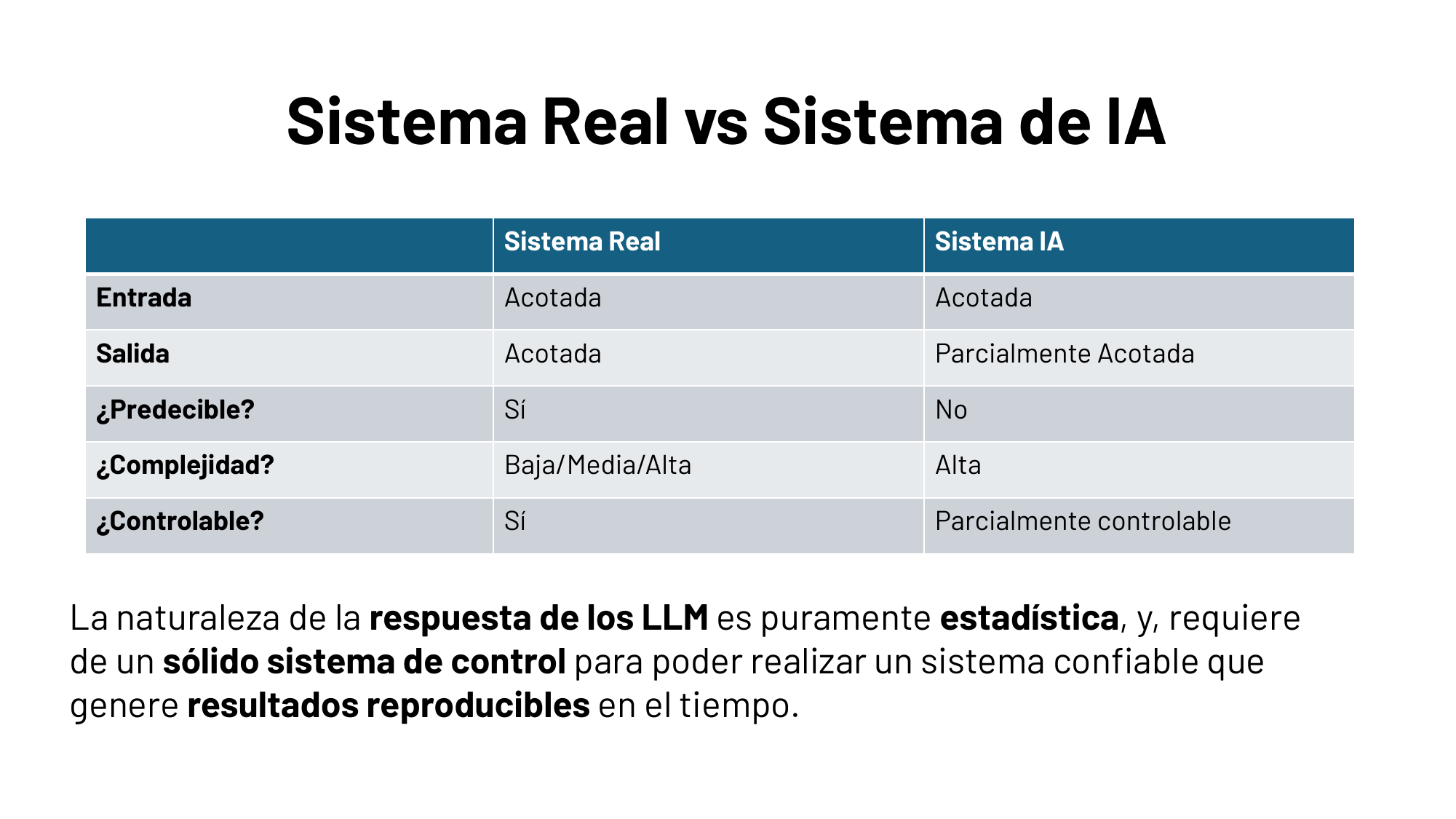

# Sistema Real vs Sistema de IA
|  | Sistema Real | Sistema IA |
| --- | --- | --- |
| Entrada | Acotada | Acotada |
| Salida | Acotada | Parcialmente Acotada |
| ¿Predecible? | Sí | No |
| ¿Complejidad? | Baja/Media/Alta | Alta |
| ¿Controlable? | Sí | Parcialmente controlable |
La naturaleza de la respuesta de los LLM es puramente estadística, y, requiere de un sólido sistema de control para poder realizar un sistema confiable que genere resultados reproducibles en el tiempo.